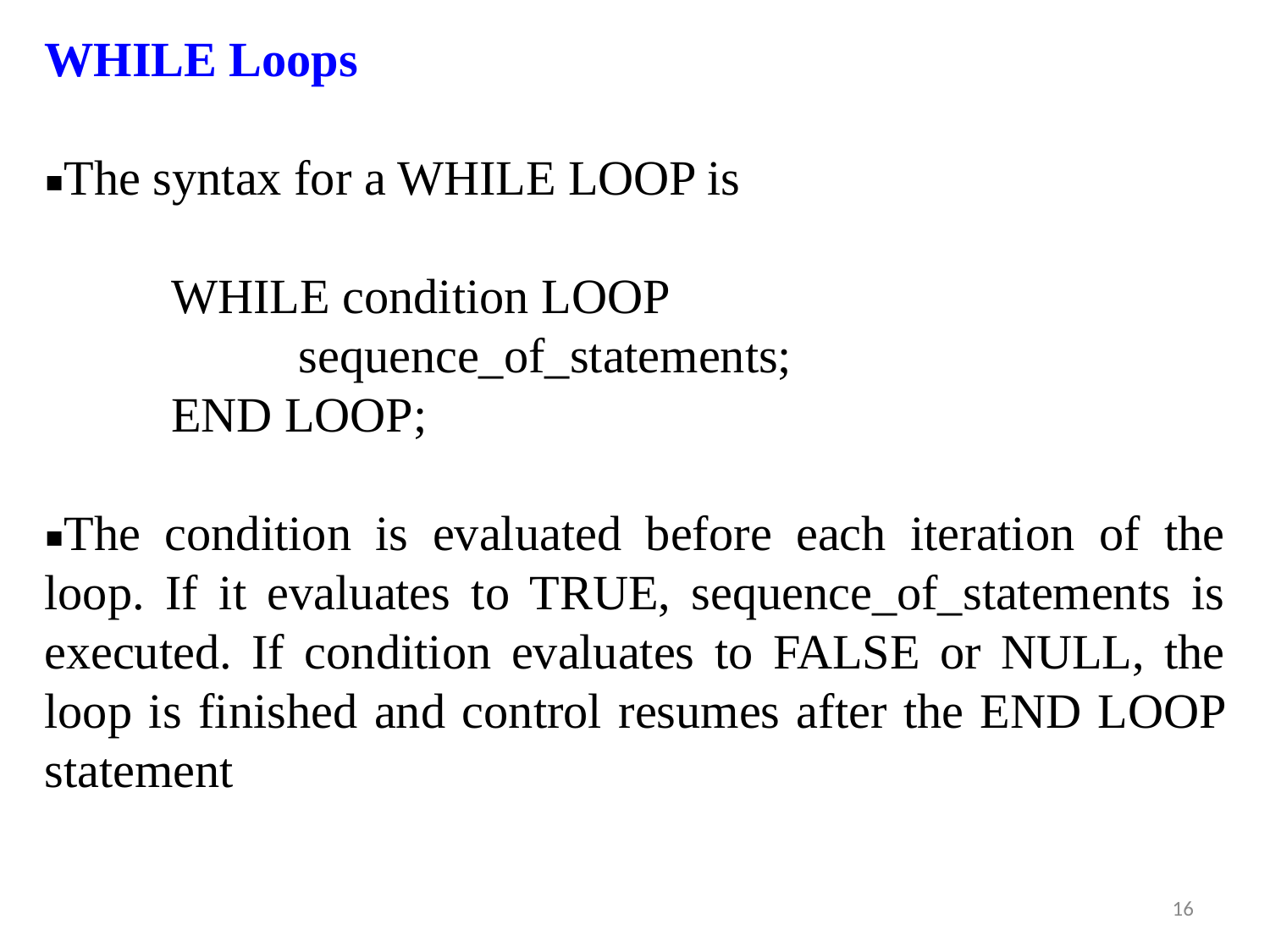

WHILE Loops

The syntax for a WHILE LOOP is

	WHILE condition LOOP
		sequence_of_statements;
	END LOOP;

The condition is evaluated before each iteration of the loop. If it evaluates to TRUE, sequence_of_statements is executed. If condition evaluates to FALSE or NULL, the loop is finished and control resumes after the END LOOP statement
16